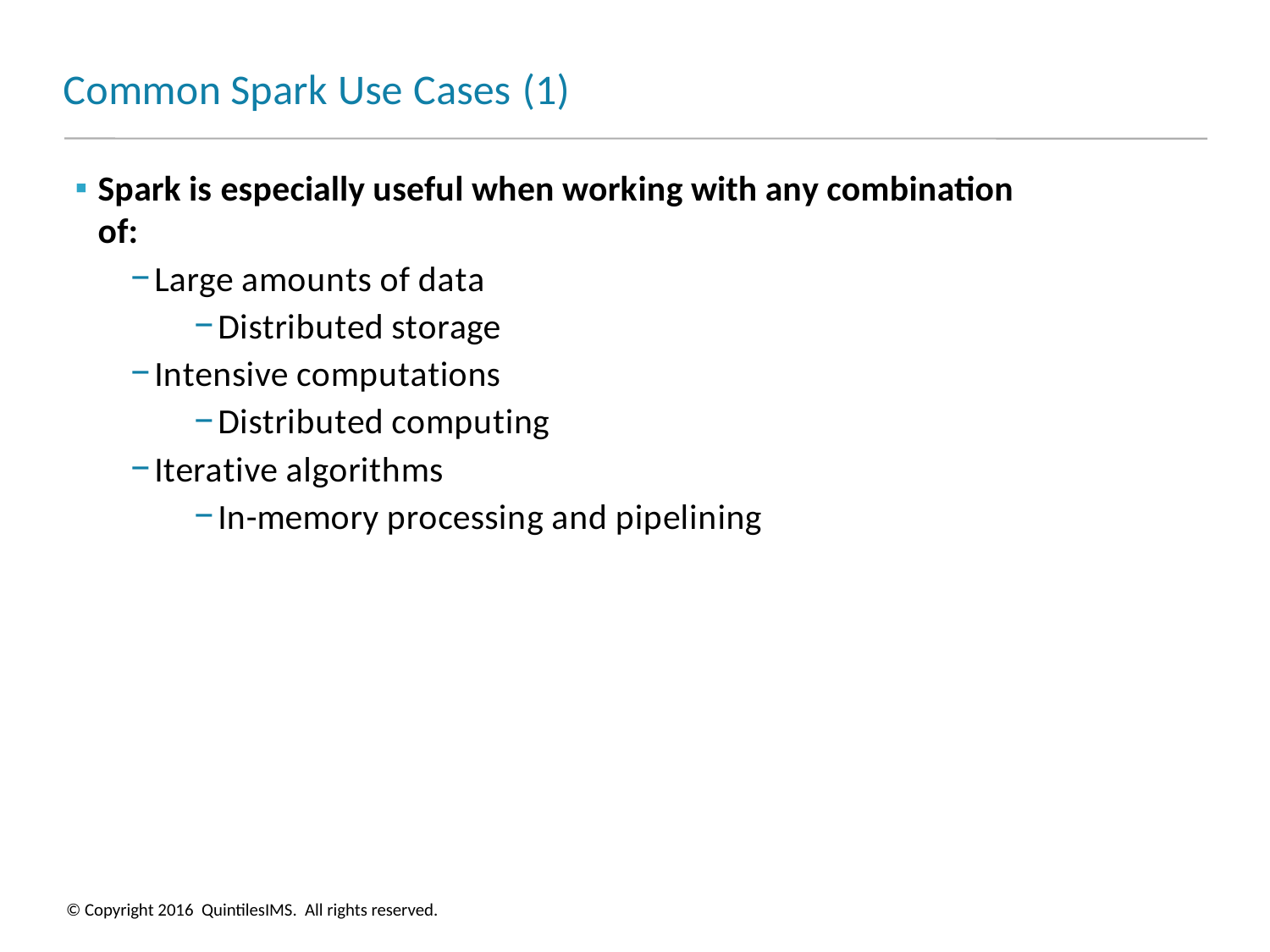

# Common Spark Use Cases (1)
Spark is especially useful when working with any combination of:
Large amounts of data
Distributed storage
Intensive computations
Distributed computing
Iterative algorithms
In-memory processing and pipelining
© Copyright 2016  QuintilesIMS.  All rights reserved.